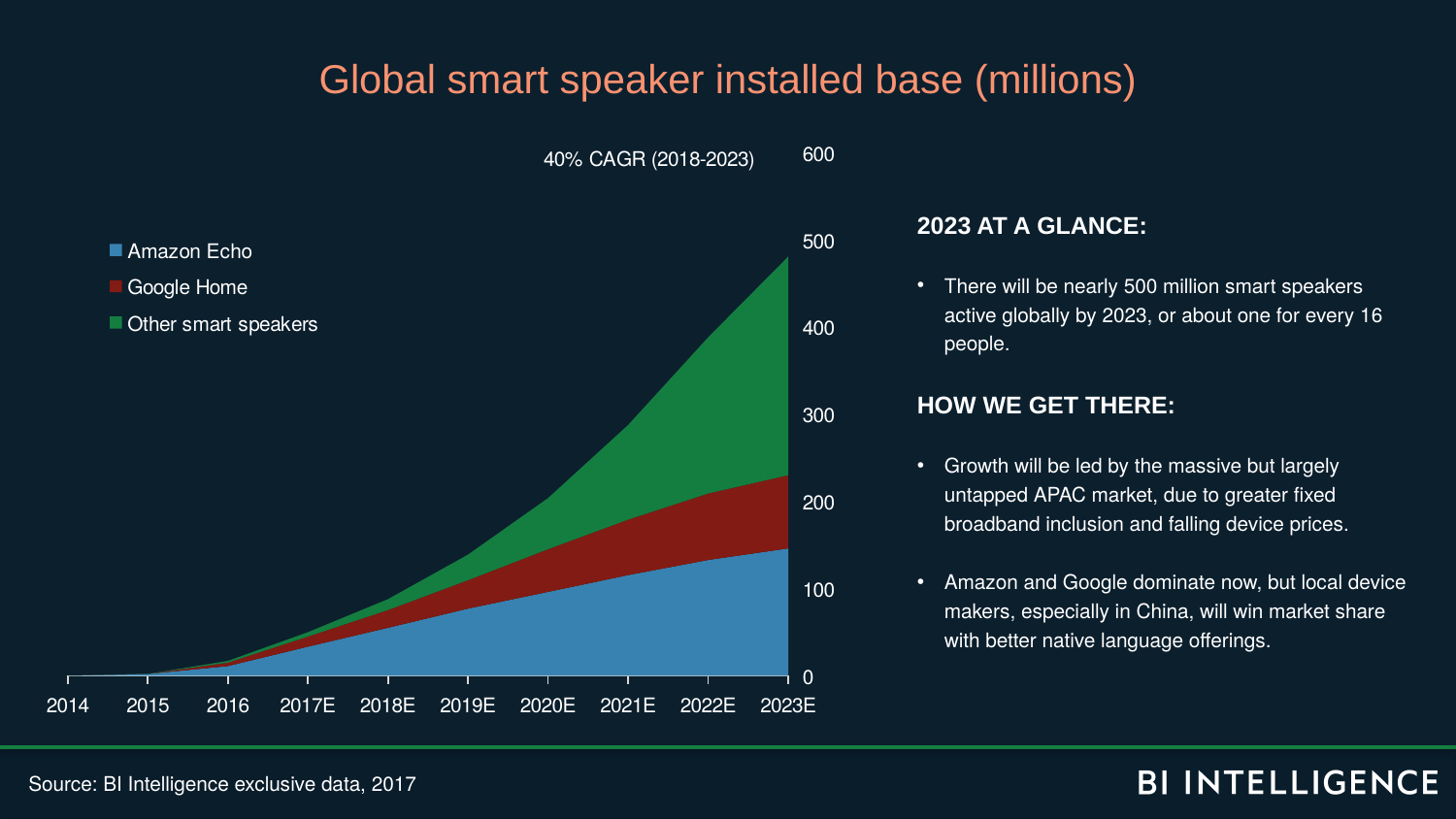

Global smart speaker installed base (millions)

### Chart

| Category | Amazon Echo | Google Home | Other smart speakers |
|---|---|---|---|
| 2014 | 0.01 | 0.0 | 0.0 |
| 2015 | 2.0 | 0.0 | 0.05 |
| 2016 | 11.0 | 4.0 | 2.0 |
| 2017E | 33.33333333333334 | 11.66666666666667 | 5.0 |
| 2018E | 55.0 | 20.41666666666666 | 12.5 |
| 2019E | 77.0 | 32.66666666666666 | 29.375 |
| 2020E | 96.25 | 49.0 | 58.75 |
| 2021E | 115.5 | 63.7 | 108.6875 |
| 2022E | 132.825 | 76.44 | 179.334375 |
| 2023E | 146.1075 | 84.084 | 251.068125 |
2023 AT A GLANCE:

There will be nearly 500 million smart speakers active globally by 2023, or about one for every 16 people.

HOW WE GET THERE:

Growth will be led by the massive but largely untapped APAC market, due to greater fixed broadband inclusion and falling device prices.
Amazon and Google dominate now, but local device makers, especially in China, will win market share with better native language offerings.
Source: BI Intelligence exclusive data, 2017